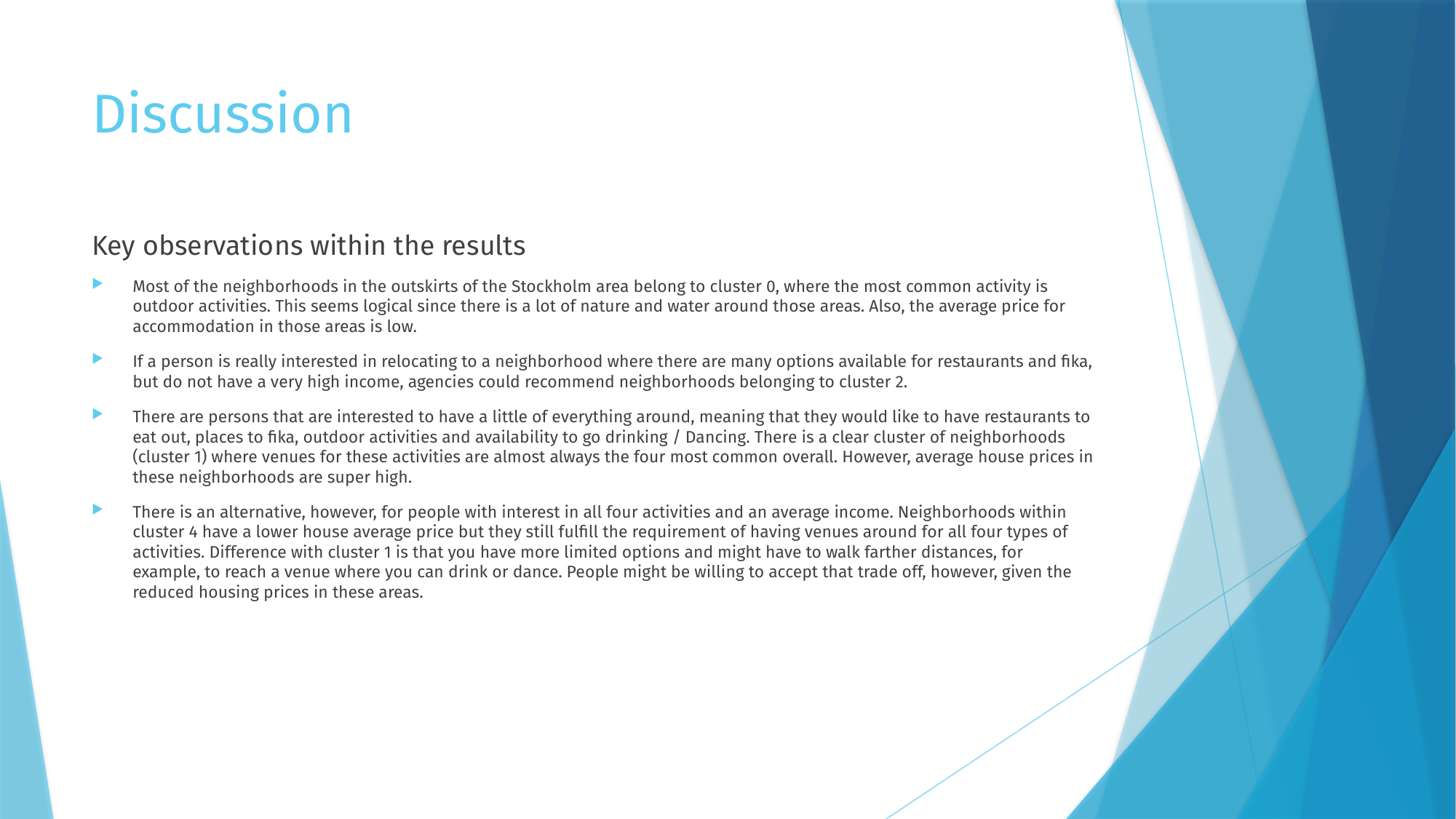

# Discussion
Key observations within the results
Most of the neighborhoods in the outskirts of the Stockholm area belong to cluster 0, where the most common activity is outdoor activities. This seems logical since there is a lot of nature and water around those areas. Also, the average price for accommodation in those areas is low.
If a person is really interested in relocating to a neighborhood where there are many options available for restaurants and fika, but do not have a very high income, agencies could recommend neighborhoods belonging to cluster 2.
There are persons that are interested to have a little of everything around, meaning that they would like to have restaurants to eat out, places to fika, outdoor activities and availability to go drinking / Dancing. There is a clear cluster of neighborhoods (cluster 1) where venues for these activities are almost always the four most common overall. However, average house prices in these neighborhoods are super high.
There is an alternative, however, for people with interest in all four activities and an average income. Neighborhoods within cluster 4 have a lower house average price but they still fulfill the requirement of having venues around for all four types of activities. Difference with cluster 1 is that you have more limited options and might have to walk farther distances, for example, to reach a venue where you can drink or dance. People might be willing to accept that trade off, however, given the reduced housing prices in these areas.